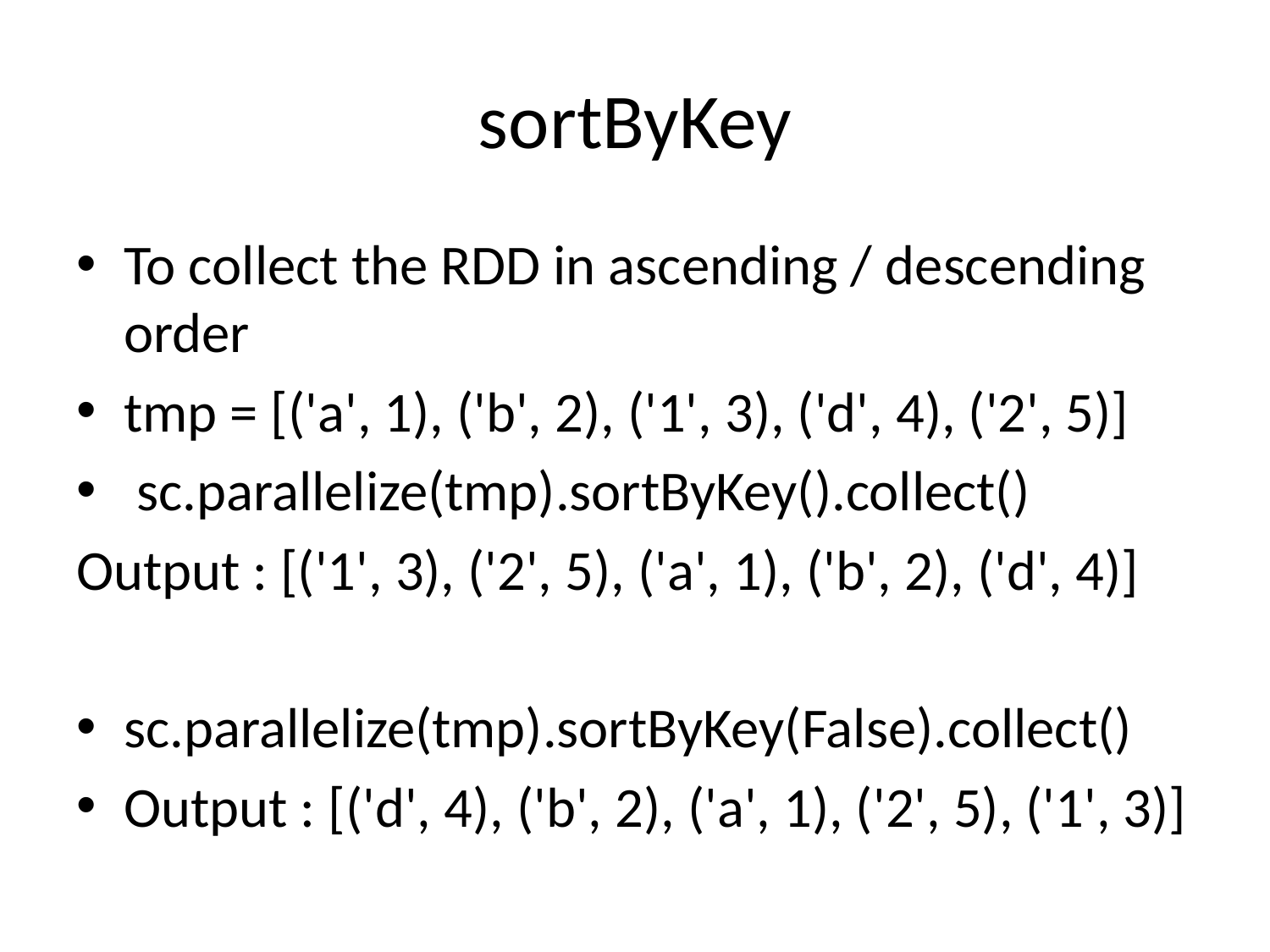

# sortByKey
To collect the RDD in ascending / descending order
tmp = [('a', 1), ('b', 2), ('1', 3), ('d', 4), ('2', 5)]
 sc.parallelize(tmp).sortByKey().collect()
Output : [('1', 3), ('2', 5), ('a', 1), ('b', 2), ('d', 4)]

sc.parallelize(tmp).sortByKey(False).collect()
Output : [('d', 4), ('b', 2), ('a', 1), ('2', 5), ('1', 3)]